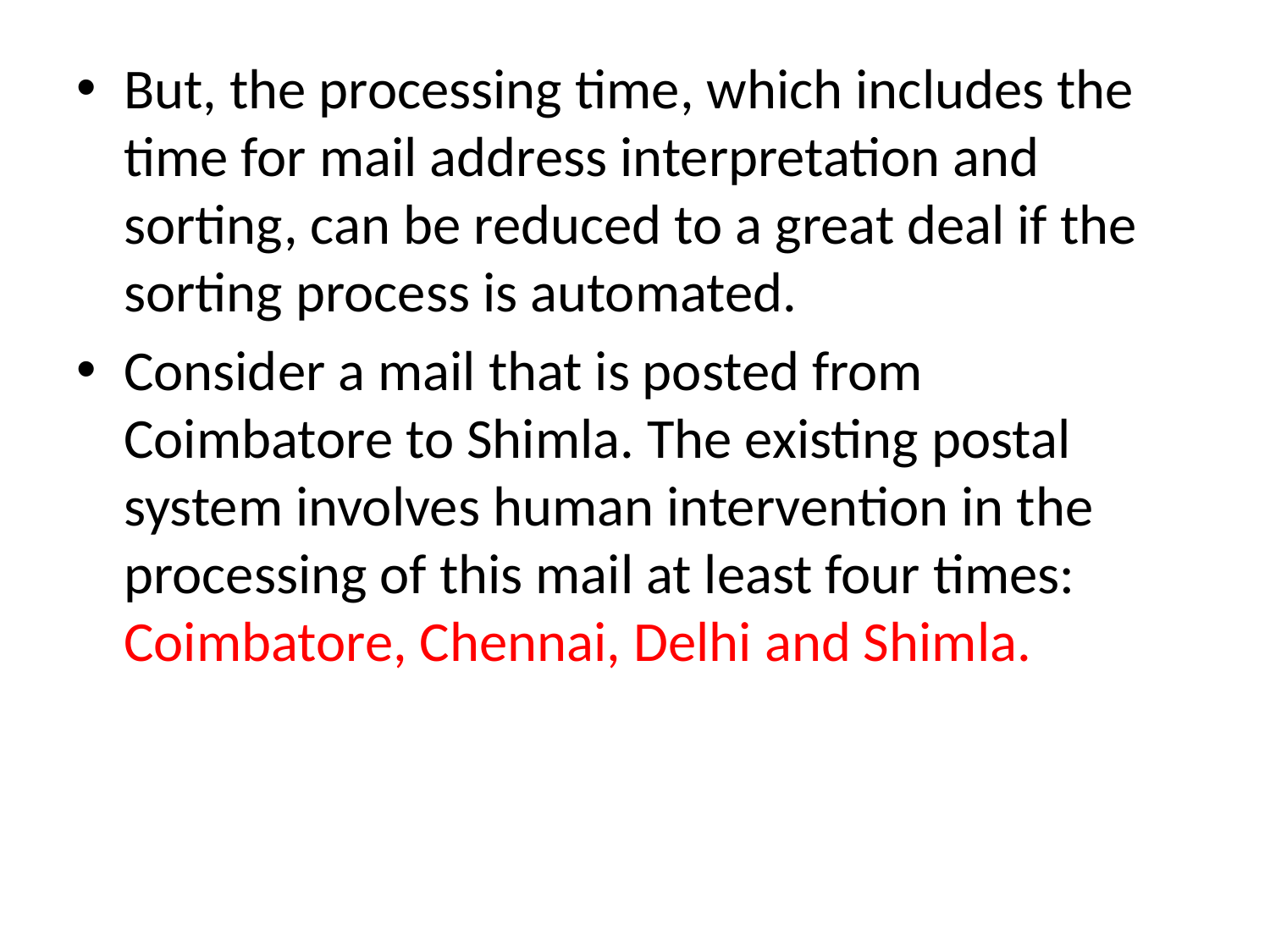

But, the processing time, which includes the time for mail address interpretation and sorting, can be reduced to a great deal if the sorting process is automated.
Consider a mail that is posted from Coimbatore to Shimla. The existing postal system involves human intervention in the processing of this mail at least four times: Coimbatore, Chennai, Delhi and Shimla.